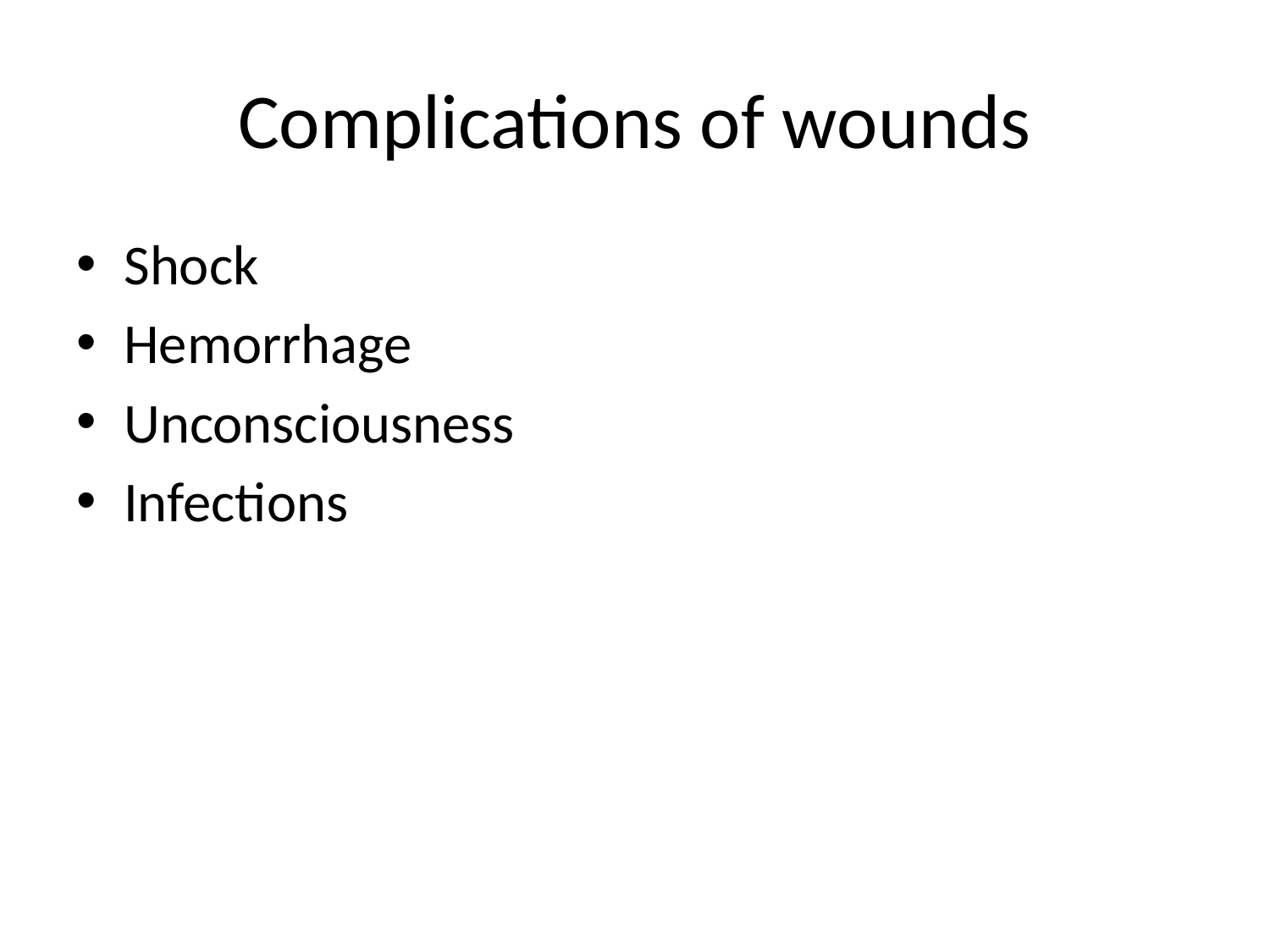

# Complications of wounds
Shock
Hemorrhage
Unconsciousness
Infections